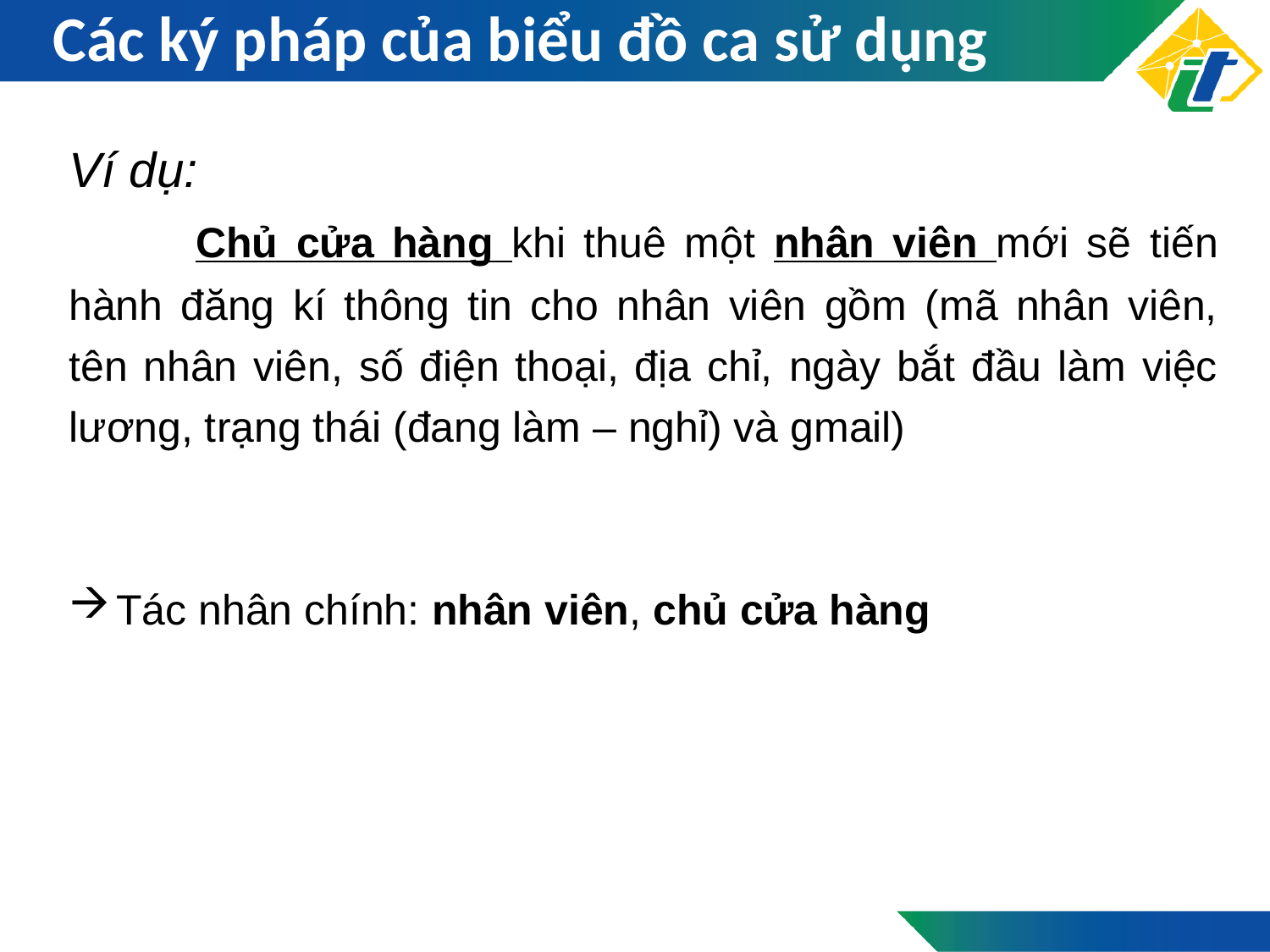

# Các ký pháp của biểu đồ ca sử dụng
Ví dụ:
	Chủ cửa hàng khi thuê một nhân viên mới sẽ tiến hành đăng kí thông tin cho nhân viên gồm (mã nhân viên, tên nhân viên, số điện thoại, địa chỉ, ngày bắt đầu làm việc lương, trạng thái (đang làm – nghỉ) và gmail)

Tác nhân chính: nhân viên, chủ cửa hàng